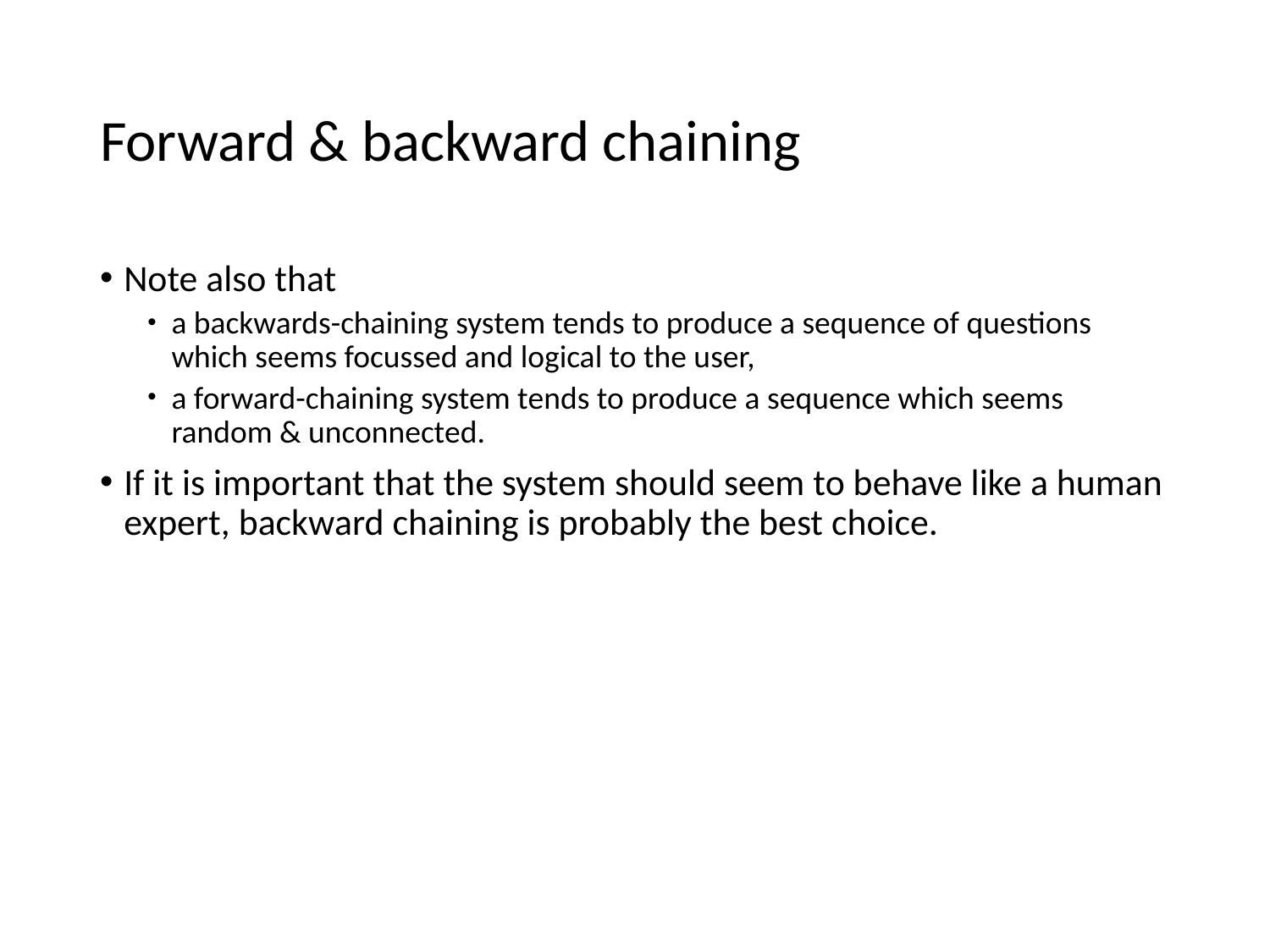

# Forward & backward chaining
Note also that
a backwards-chaining system tends to produce a sequence of questions which seems focussed and logical to the user,
a forward-chaining system tends to produce a sequence which seems random & unconnected.
If it is important that the system should seem to behave like a human expert, backward chaining is probably the best choice.